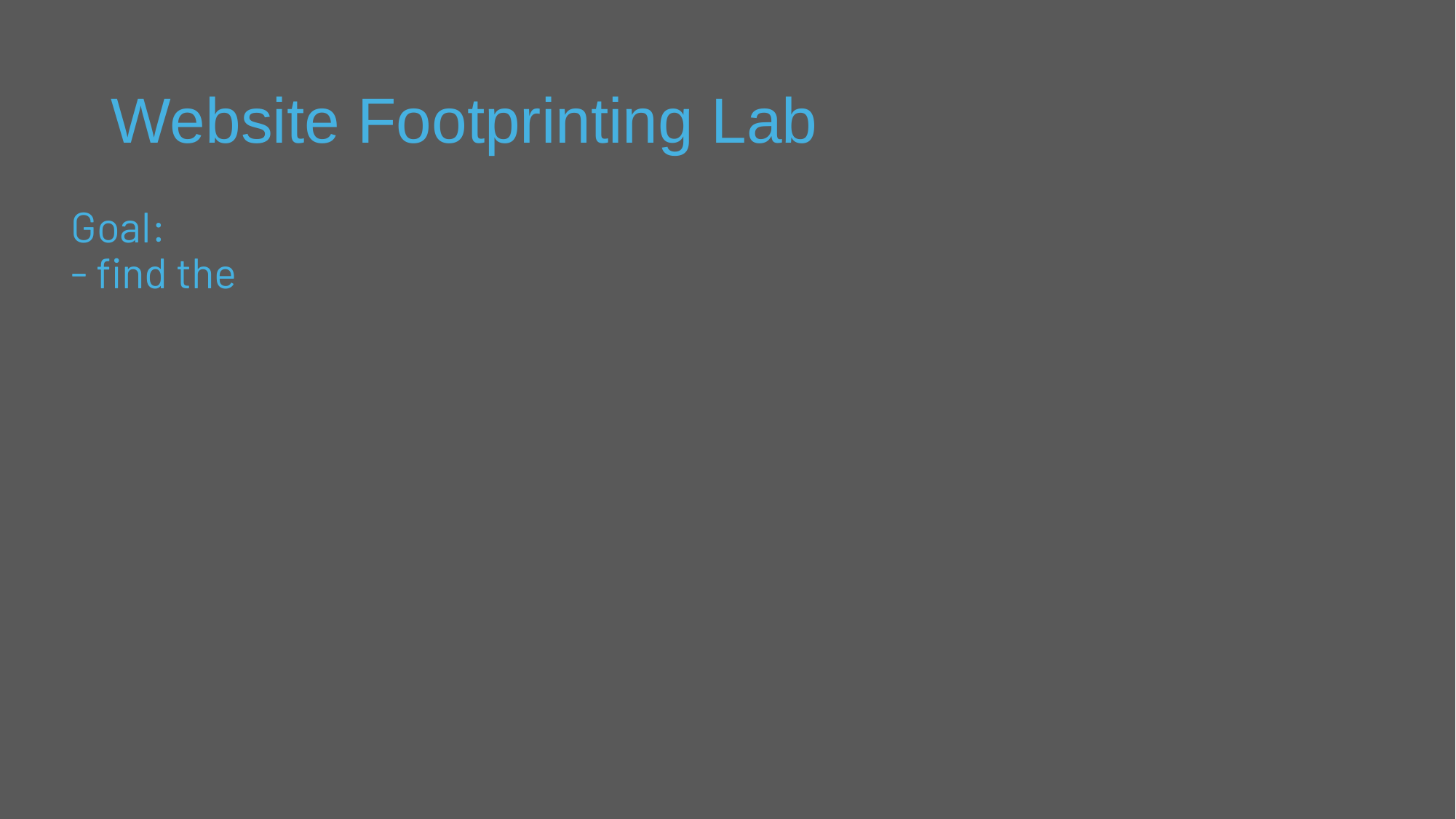

# Website Footprinting Lab
Goal:
- find the